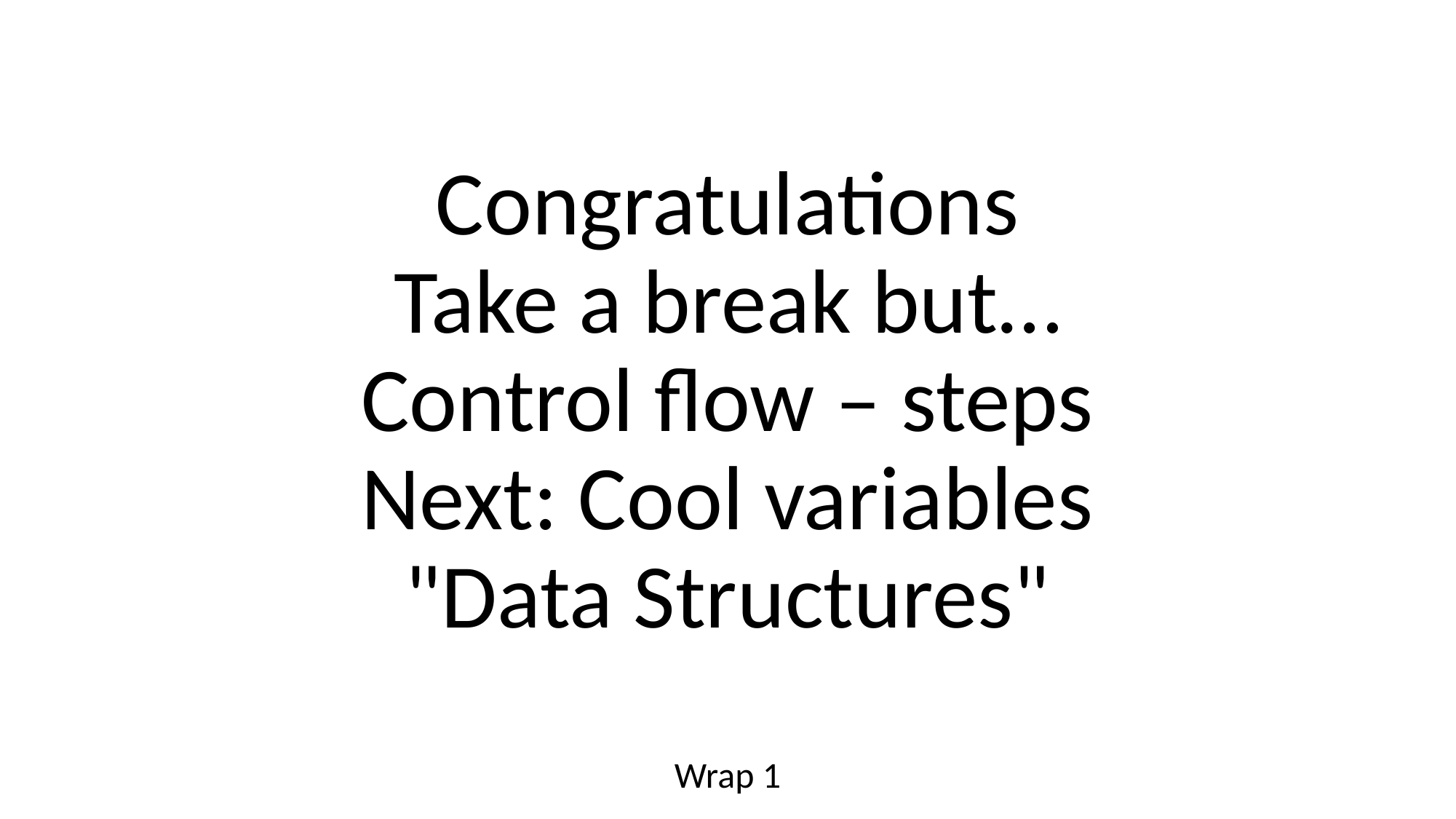

# Congratulations Take a break but… Control flow – steps Next: Cool variables "Data Structures"
Wrap 1